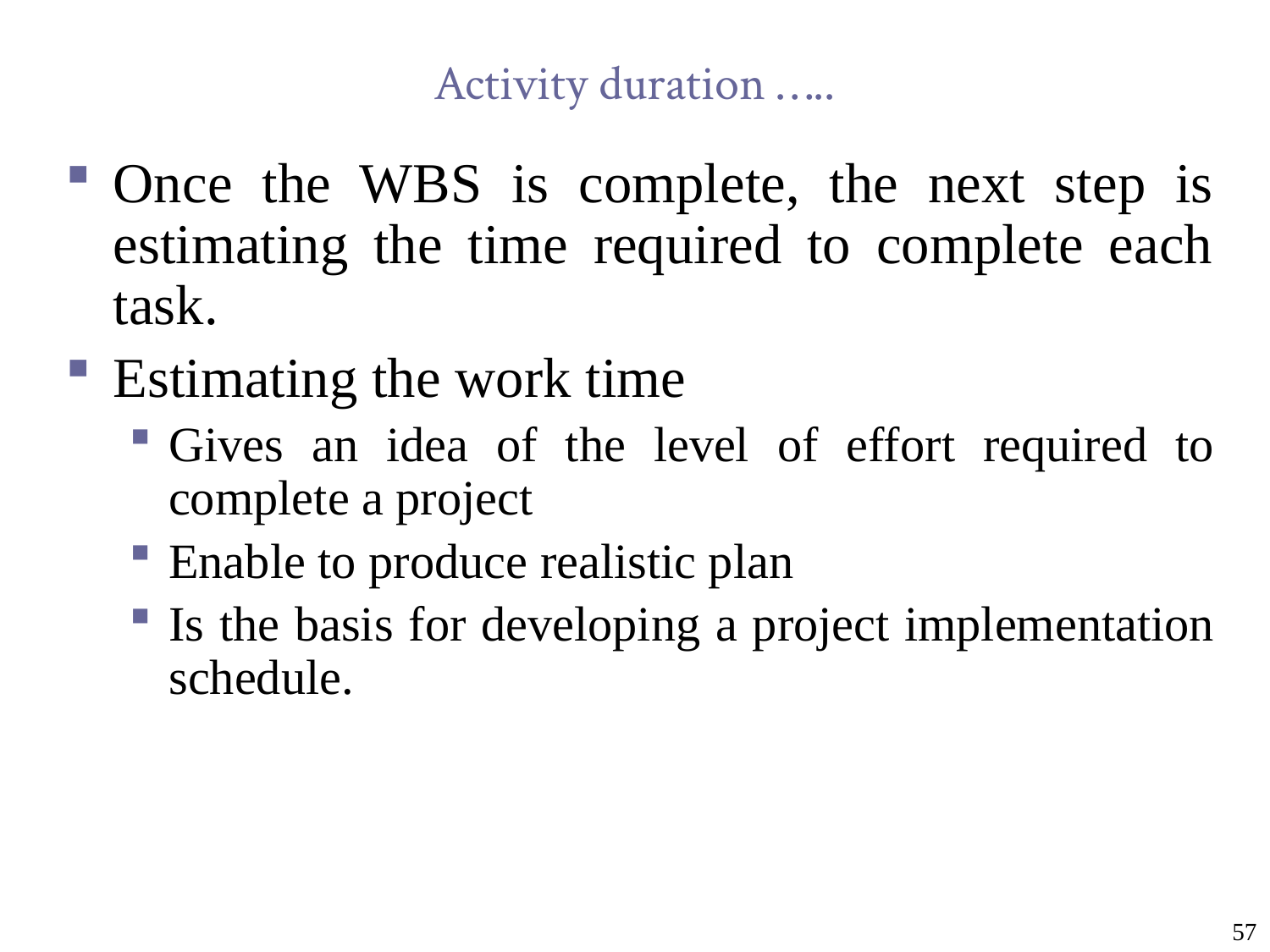

# Activity duration …..
Once the WBS is complete, the next step is estimating the time required to complete each task.
Estimating the work time
Gives an idea of the level of effort required to complete a project
Enable to produce realistic plan
Is the basis for developing a project implementation schedule.

57